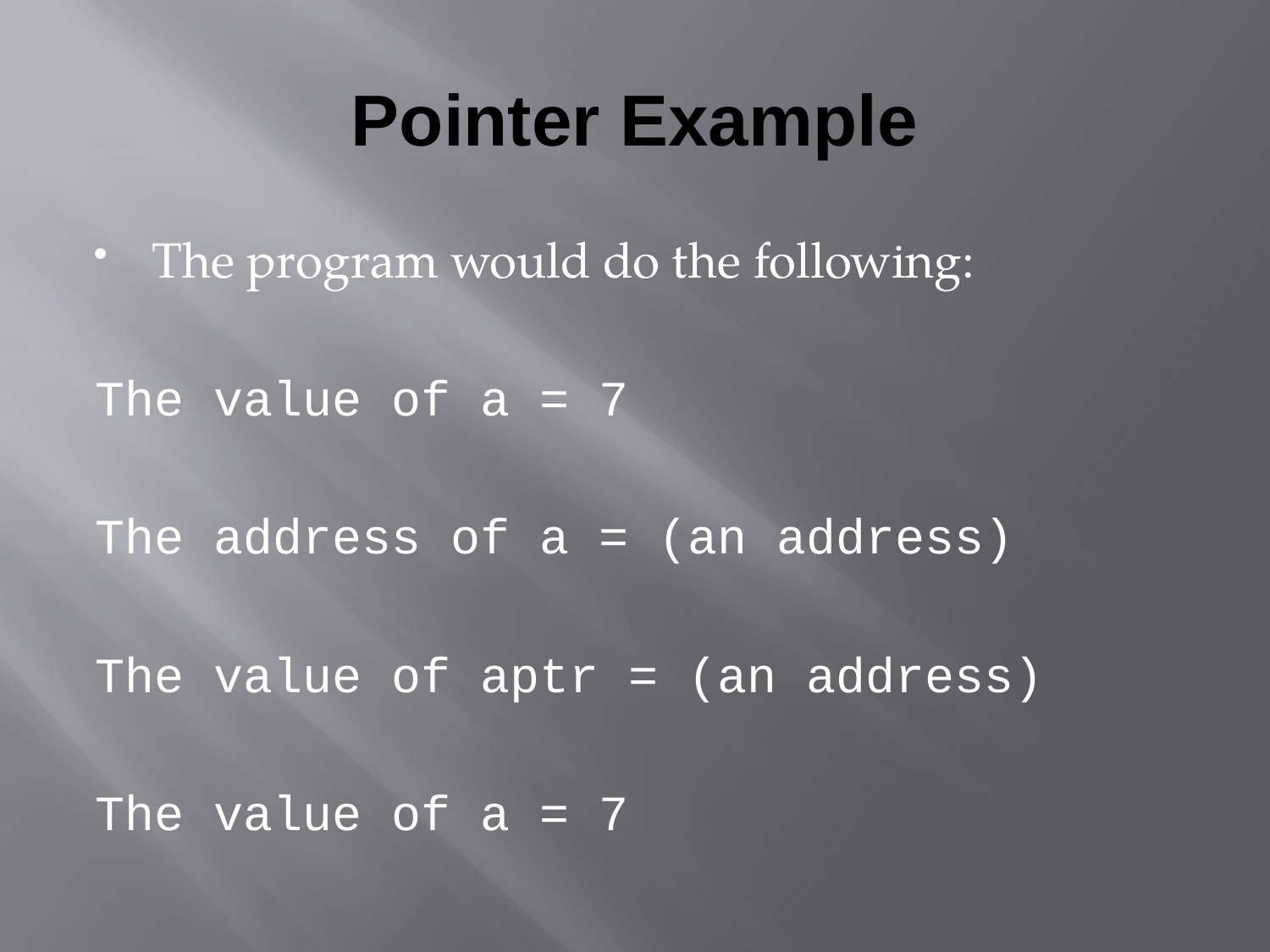

# Pointer Example
The program would do the following:

The value of a = 7

The address of a = (an address)

The value of aptr = (an address)

The value of a = 7